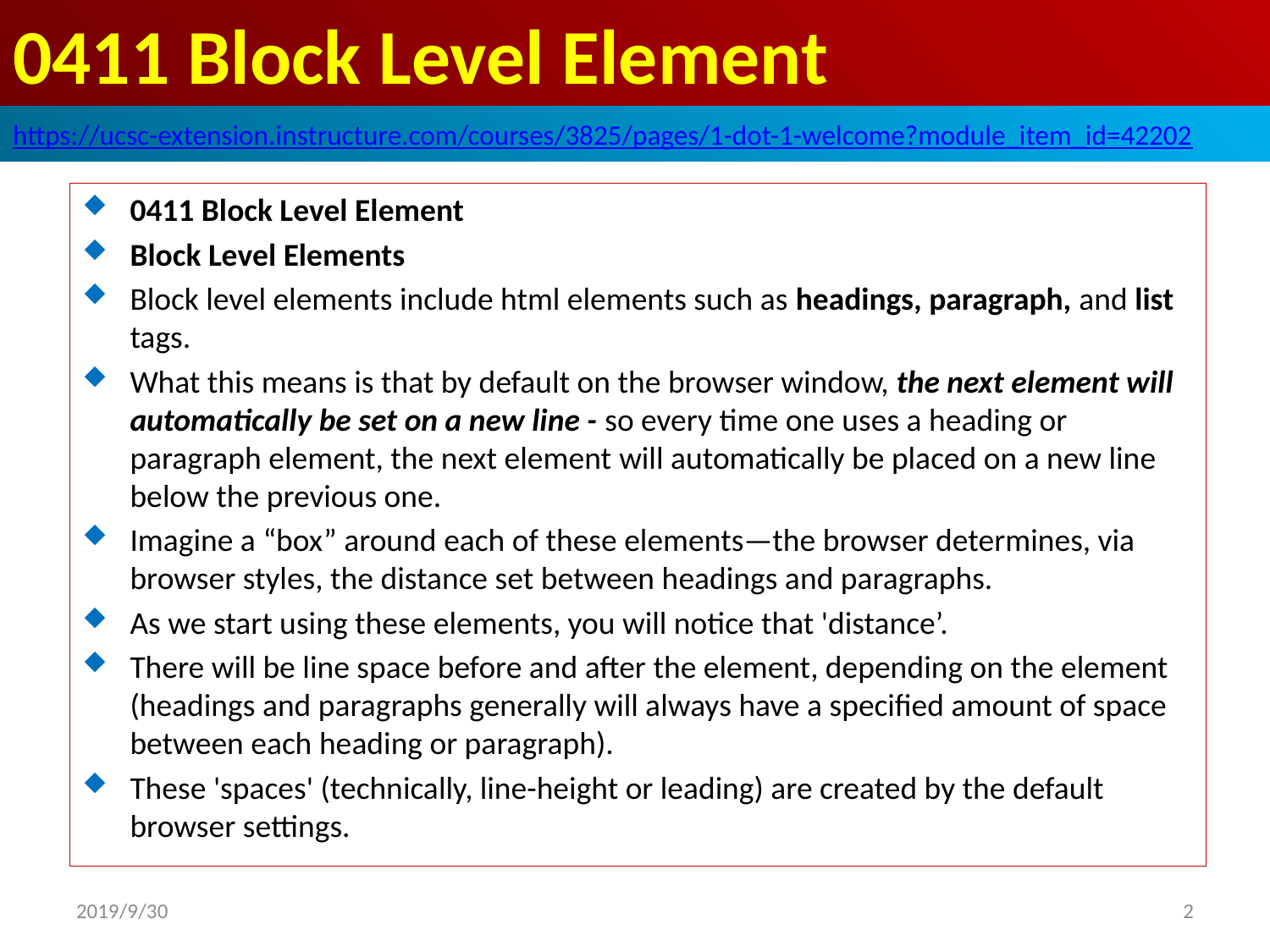

# 0411 Block Level Element
https://ucsc-extension.instructure.com/courses/3825/pages/1-dot-1-welcome?module_item_id=42202
0411 Block Level Element
Block Level Elements
Block level elements include html elements such as headings, paragraph, and list tags.
What this means is that by default on the browser window, the next element will automatically be set on a new line - so every time one uses a heading or paragraph element, the next element will automatically be placed on a new line below the previous one.
Imagine a “box” around each of these elements—the browser determines, via browser styles, the distance set between headings and paragraphs.
As we start using these elements, you will notice that 'distance’.
There will be line space before and after the element, depending on the element (headings and paragraphs generally will always have a specified amount of space between each heading or paragraph).
These 'spaces' (technically, line-height or leading) are created by the default browser settings.
2019/9/30
2